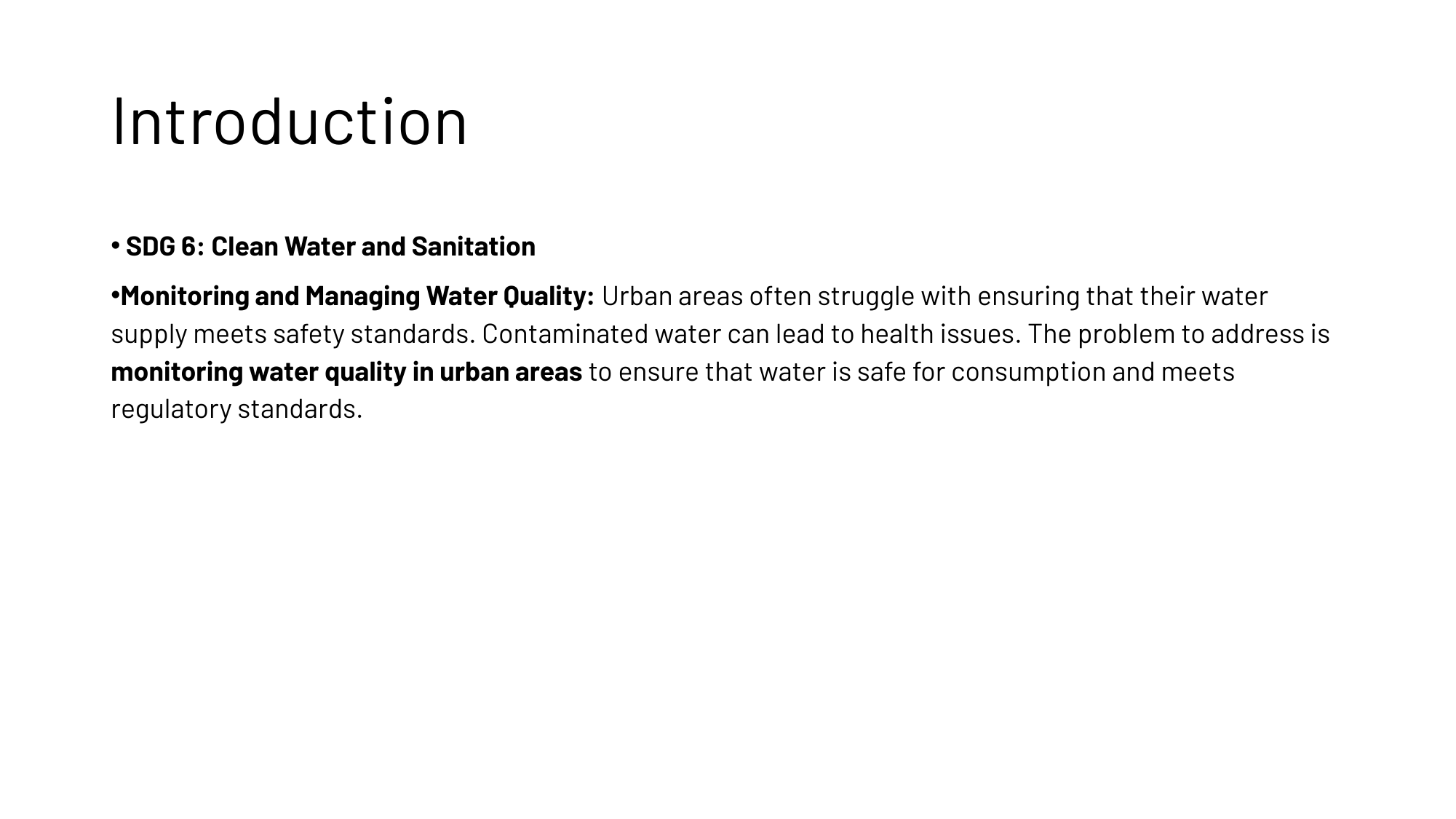

# Introduction
 SDG 6: Clean Water and Sanitation
Monitoring and Managing Water Quality: Urban areas often struggle with ensuring that their water supply meets safety standards. Contaminated water can lead to health issues. The problem to address is monitoring water quality in urban areas to ensure that water is safe for consumption and meets regulatory standards.